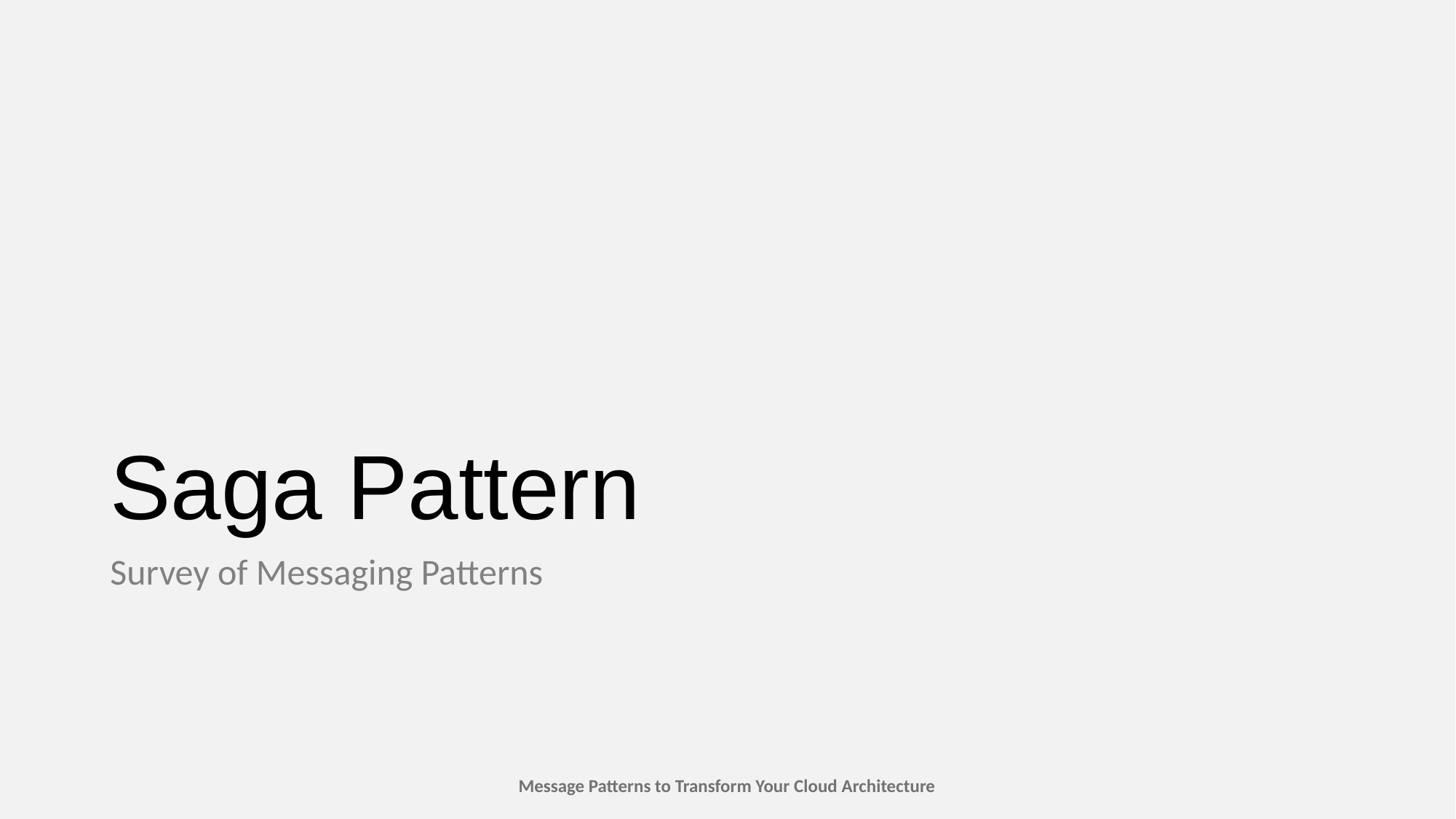

# Saga Pattern
Survey of Messaging Patterns